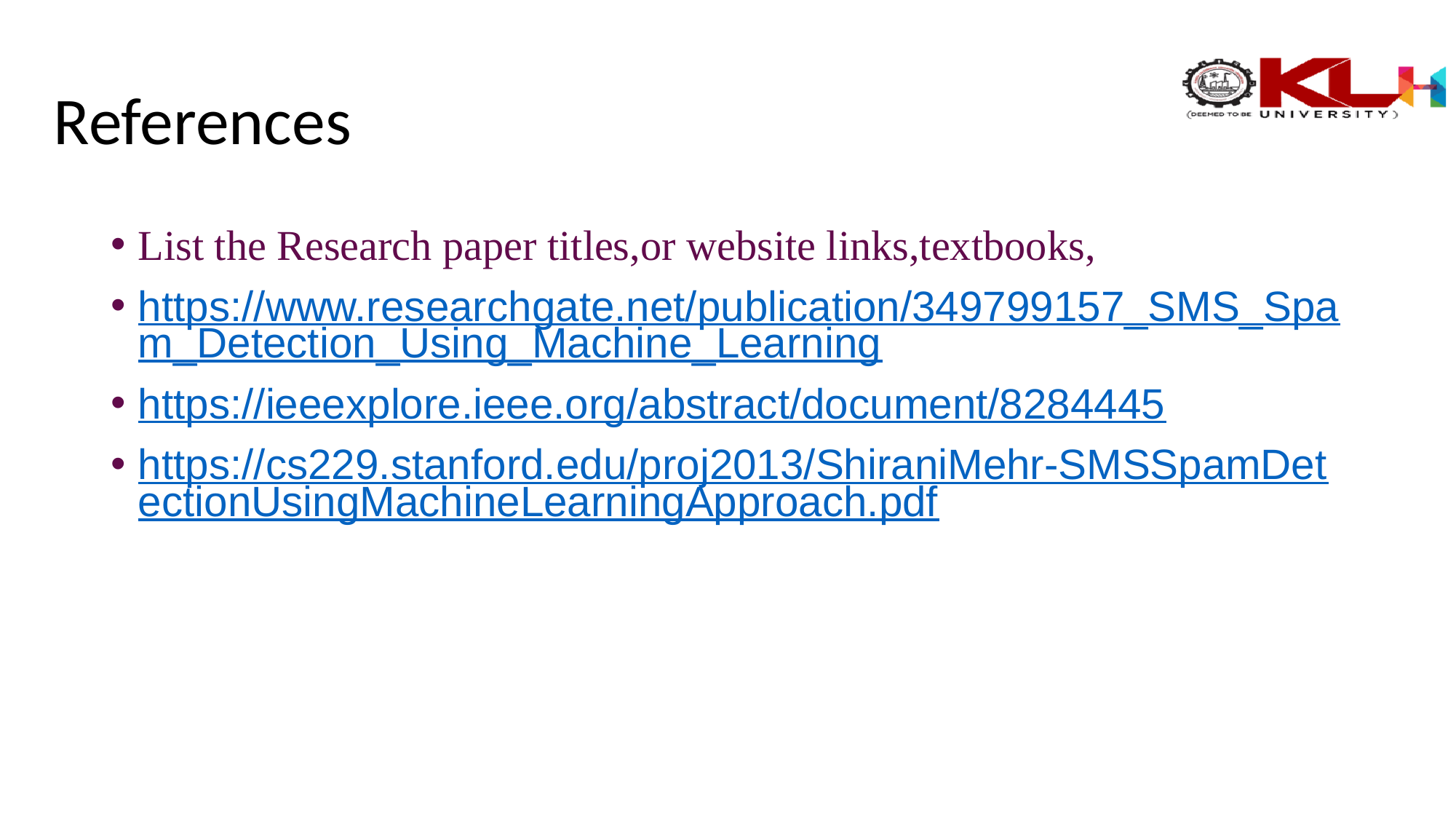

# References
List the Research paper titles,or website links,textbooks,
https://www.researchgate.net/publication/349799157_SMS_Spam_Detection_Using_Machine_Learning
https://ieeexplore.ieee.org/abstract/document/8284445
https://cs229.stanford.edu/proj2013/ShiraniMehr-SMSSpamDetectionUsingMachineLearningApproach.pdf